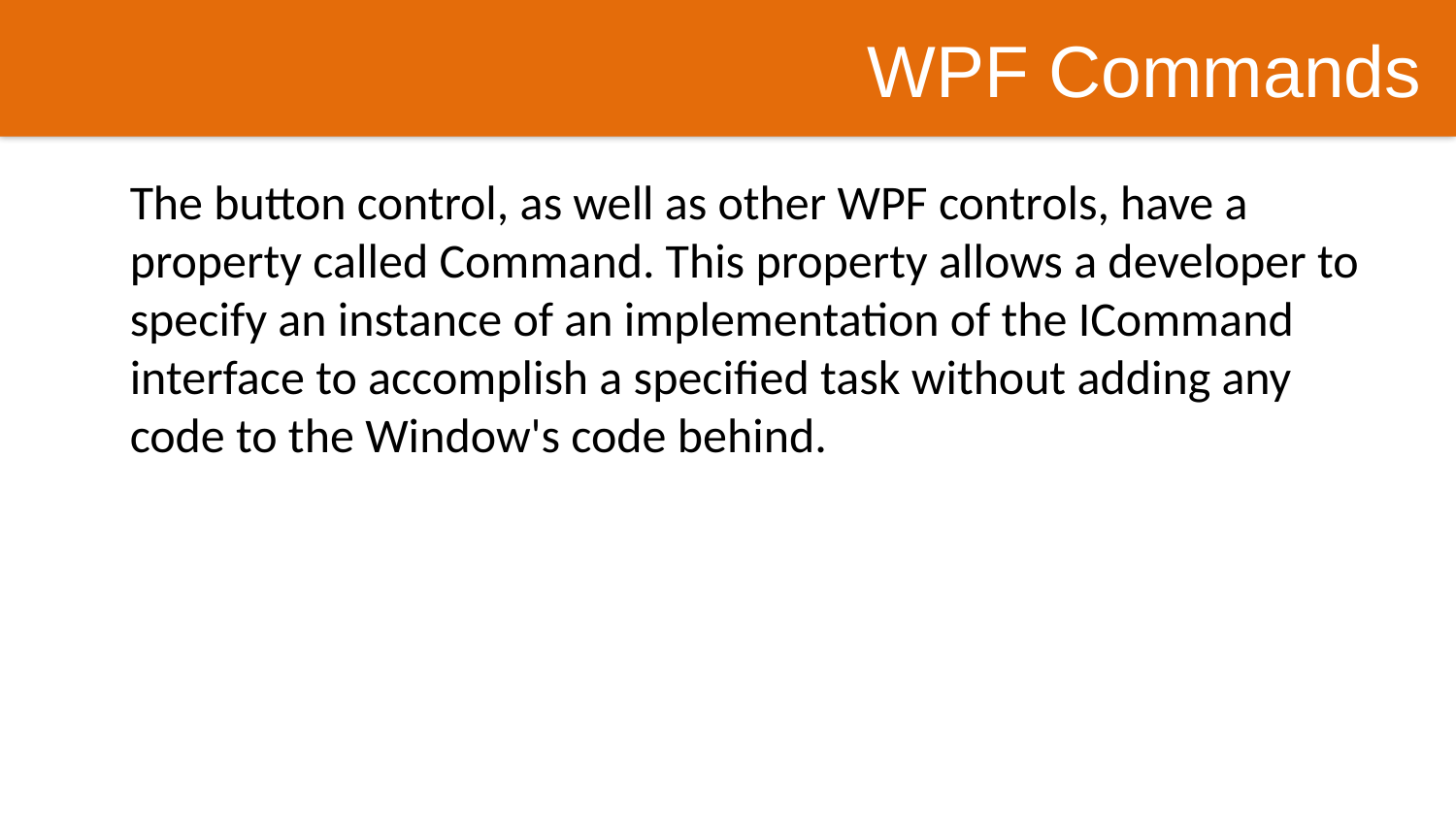

WPF Commands
The button control, as well as other WPF controls, have a property called Command. This property allows a developer to specify an instance of an implementation of the ICommand interface to accomplish a specified task without adding any code to the Window's code behind.